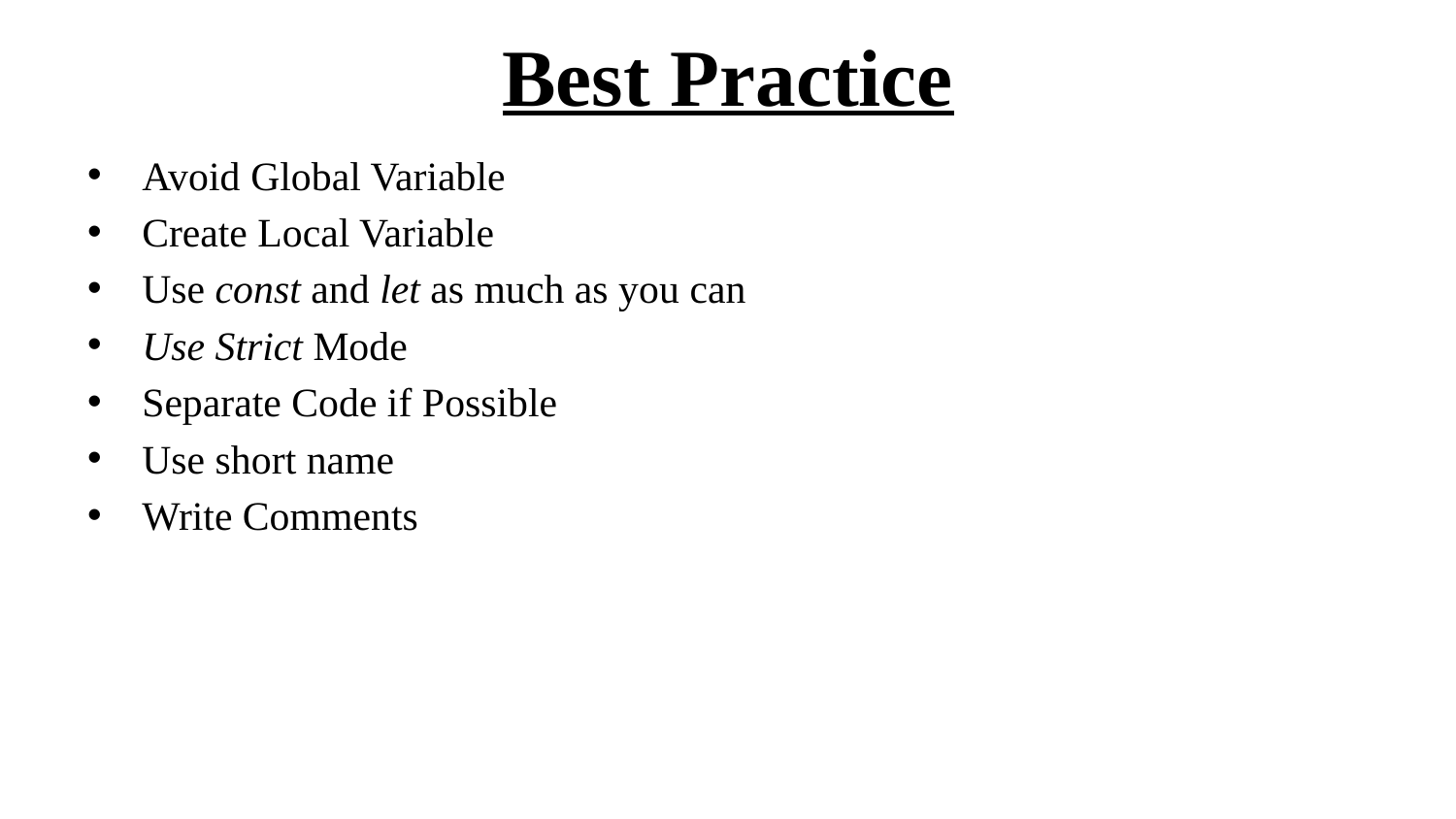

# Best Practice
Avoid Global Variable
Create Local Variable
Use const and let as much as you can
Use Strict Mode
Separate Code if Possible
Use short name
Write Comments